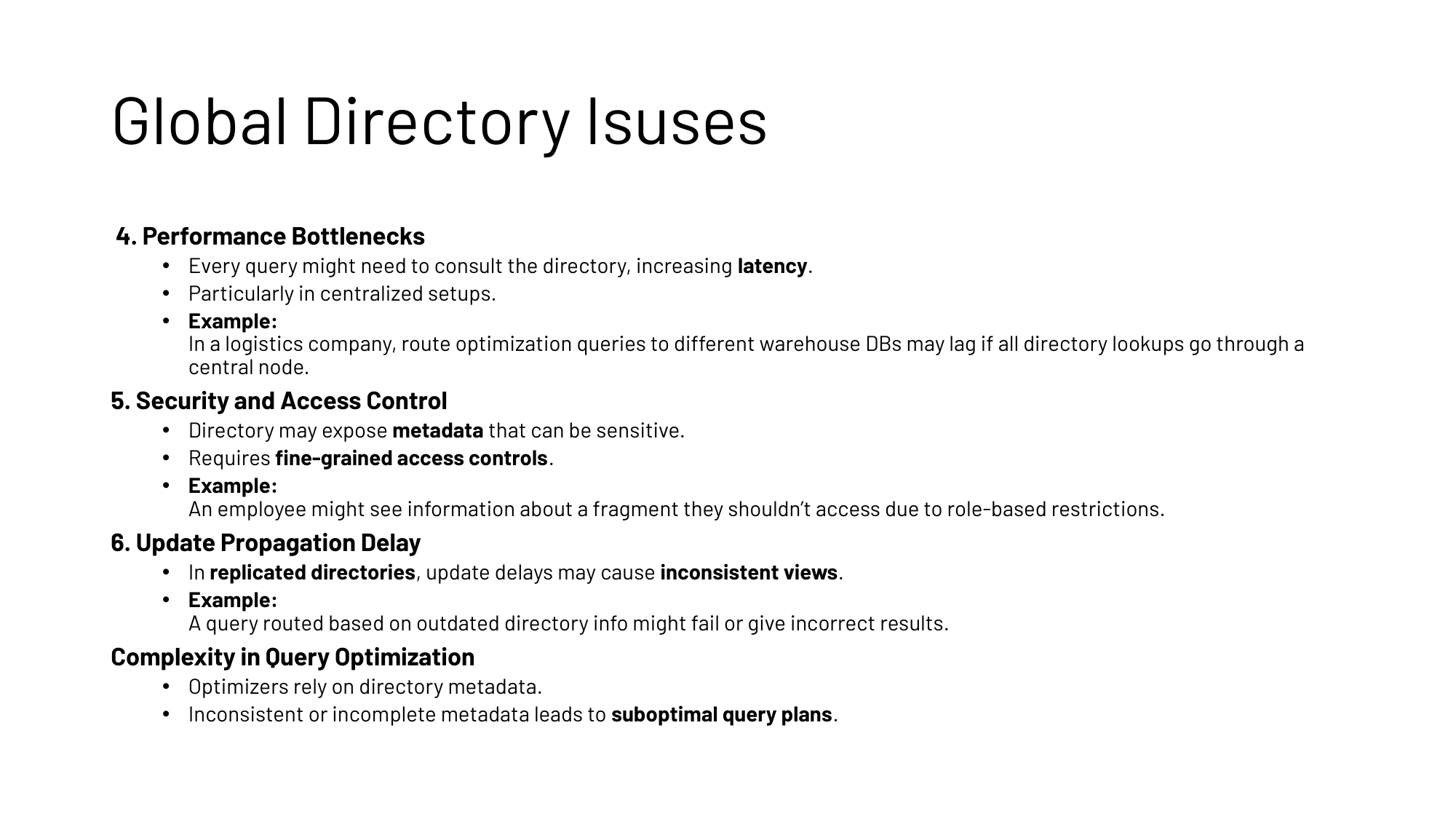

# Global Directory Isuses
 4. Performance Bottlenecks
Every query might need to consult the directory, increasing latency.
Particularly in centralized setups.
Example:
In a logistics company, route optimization queries to different warehouse DBs may lag if all directory lookups go through a central node.
5. Security and Access Control
Directory may expose metadata that can be sensitive.
Requires fine-grained access controls.
Example:
An employee might see information about a fragment they shouldn’t access due to role-based restrictions.
6. Update Propagation Delay
In replicated directories, update delays may cause inconsistent views.
Example:
A query routed based on outdated directory info might fail or give incorrect results.
Complexity in Query Optimization
Optimizers rely on directory metadata.
Inconsistent or incomplete metadata leads to suboptimal query plans.